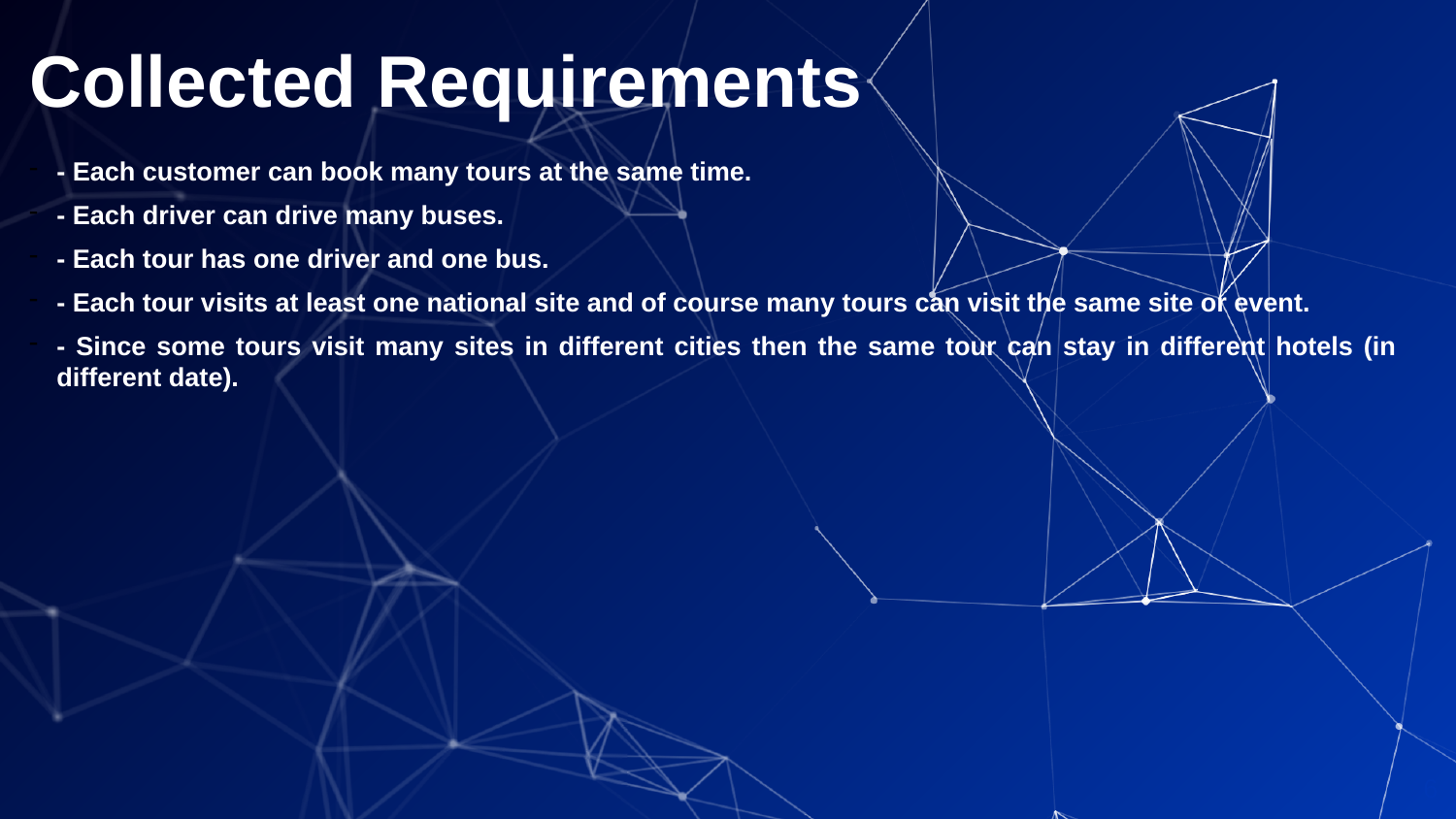

# Collected Requirements
- Each customer can book many tours at the same time.
- Each driver can drive many buses.
- Each tour has one driver and one bus.
- Each tour visits at least one national site and of course many tours can visit the same site or event.
- Since some tours visit many sites in different cities then the same tour can stay in different hotels (in different date).

6